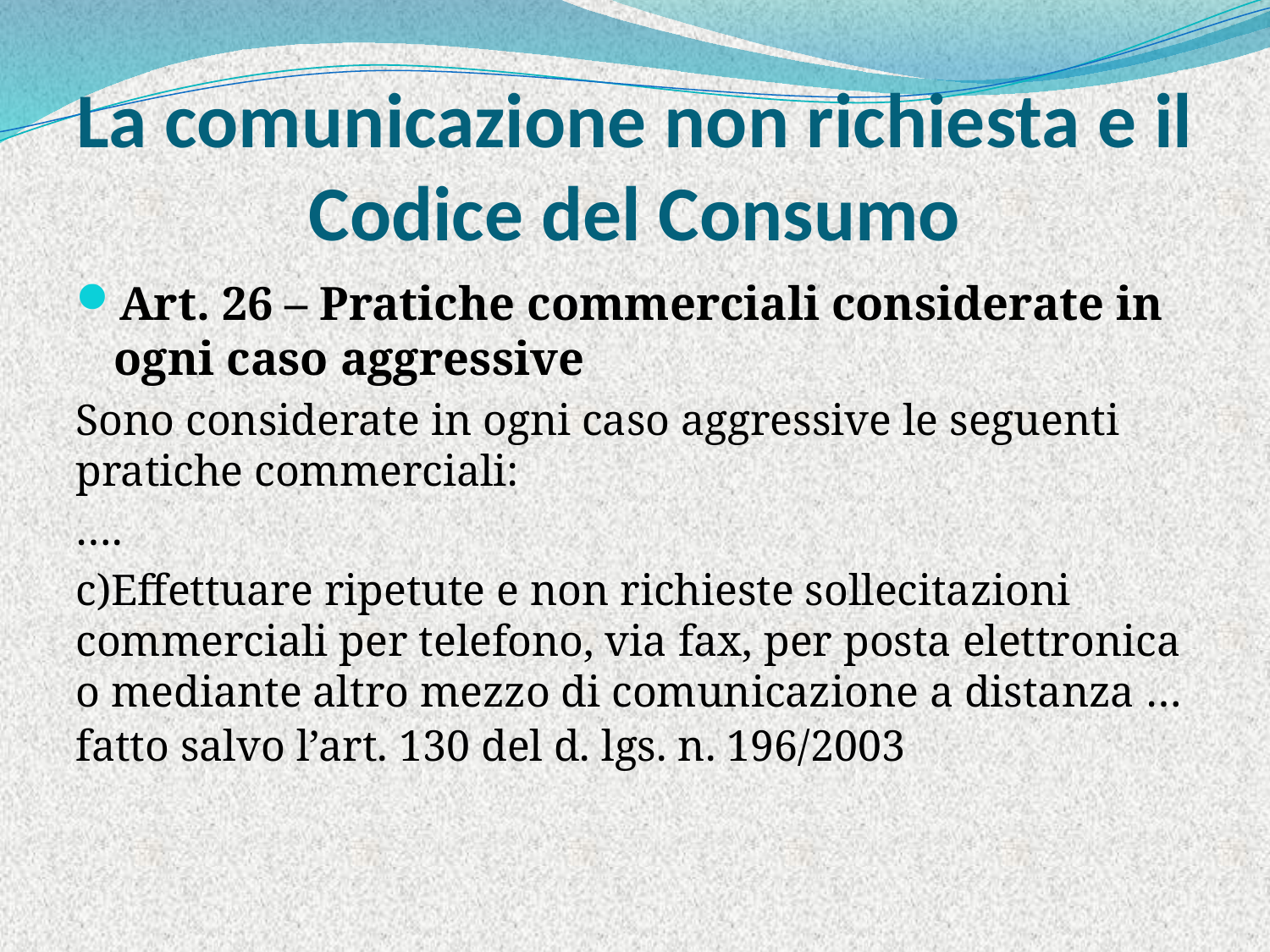

# La comunicazione non richiesta e il Codice del Consumo
Art. 26 – Pratiche commerciali considerate in ogni caso aggressive
Sono considerate in ogni caso aggressive le seguenti pratiche commerciali:
….
c)Effettuare ripetute e non richieste sollecitazioni commerciali per telefono, via fax, per posta elettronica o mediante altro mezzo di comunicazione a distanza … fatto salvo l’art. 130 del d. lgs. n. 196/2003